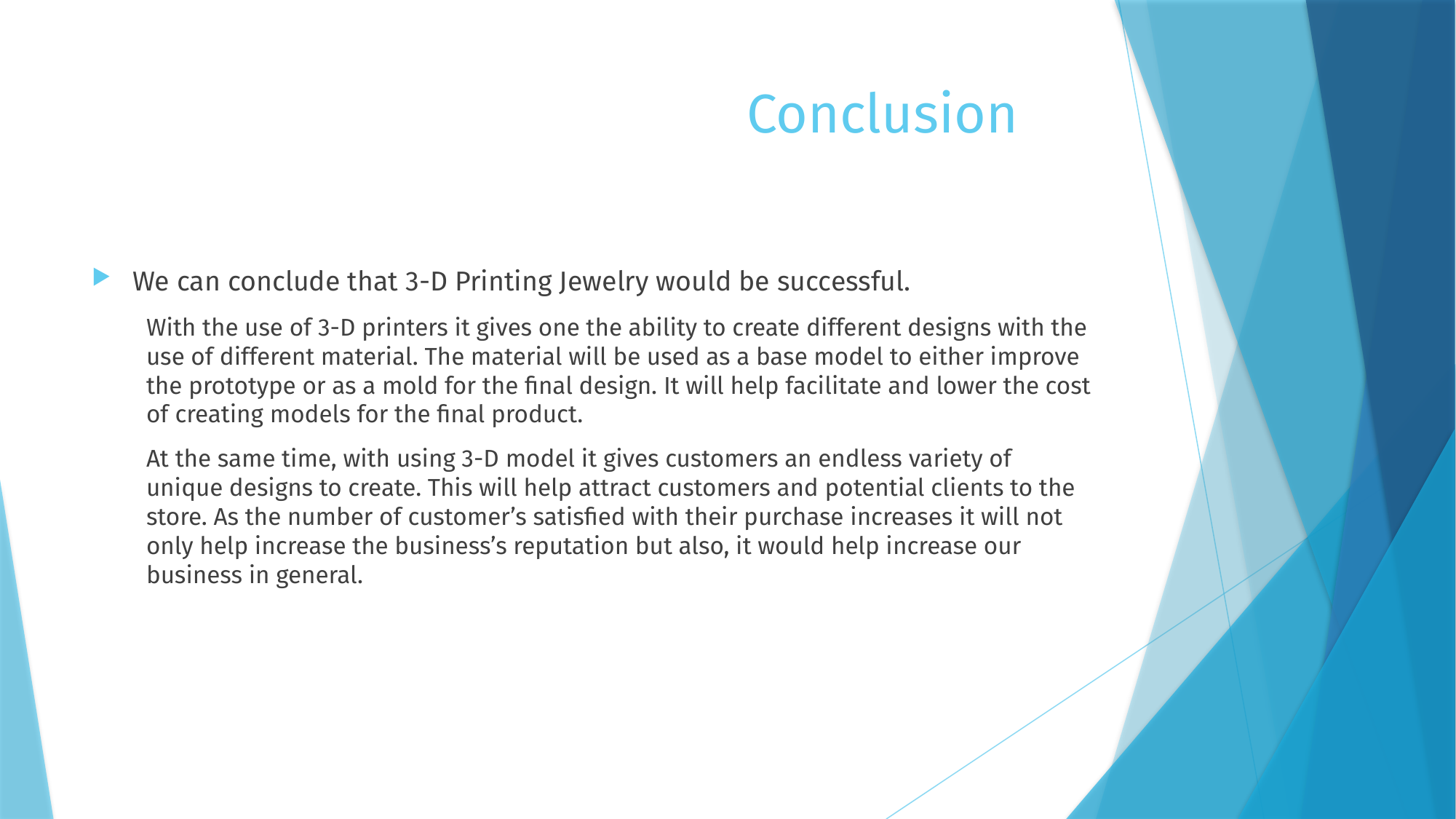

# Conclusion
We can conclude that 3-D Printing Jewelry would be successful.
With the use of 3-D printers it gives one the ability to create different designs with the use of different material. The material will be used as a base model to either improve the prototype or as a mold for the final design. It will help facilitate and lower the cost of creating models for the final product.
At the same time, with using 3-D model it gives customers an endless variety of unique designs to create. This will help attract customers and potential clients to the store. As the number of customer’s satisfied with their purchase increases it will not only help increase the business’s reputation but also, it would help increase our business in general.